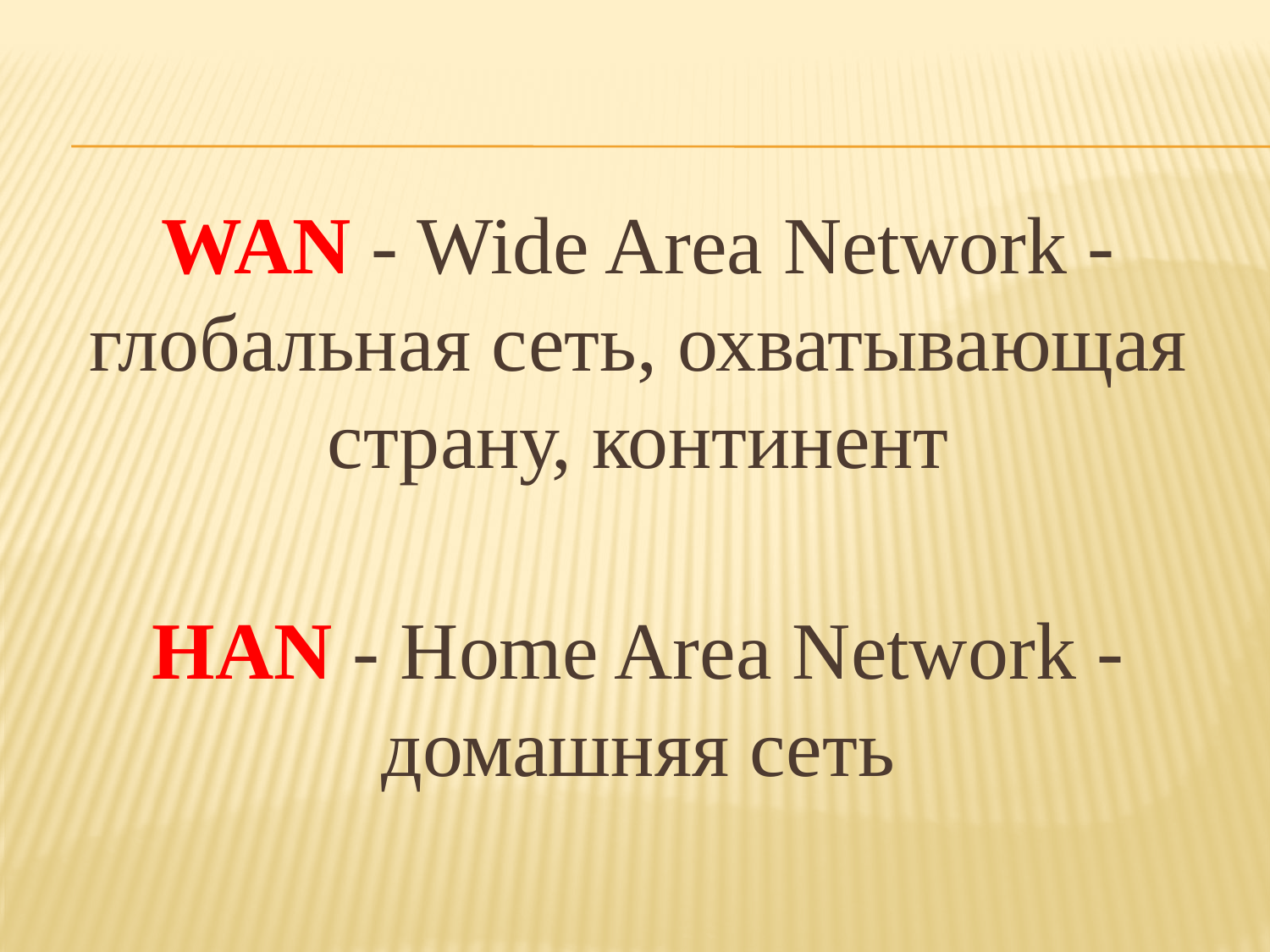

WAN - Wide Area Network - глобальная сеть, охватывающая страну, континент
HAN - Home Area Network - домашняя сеть